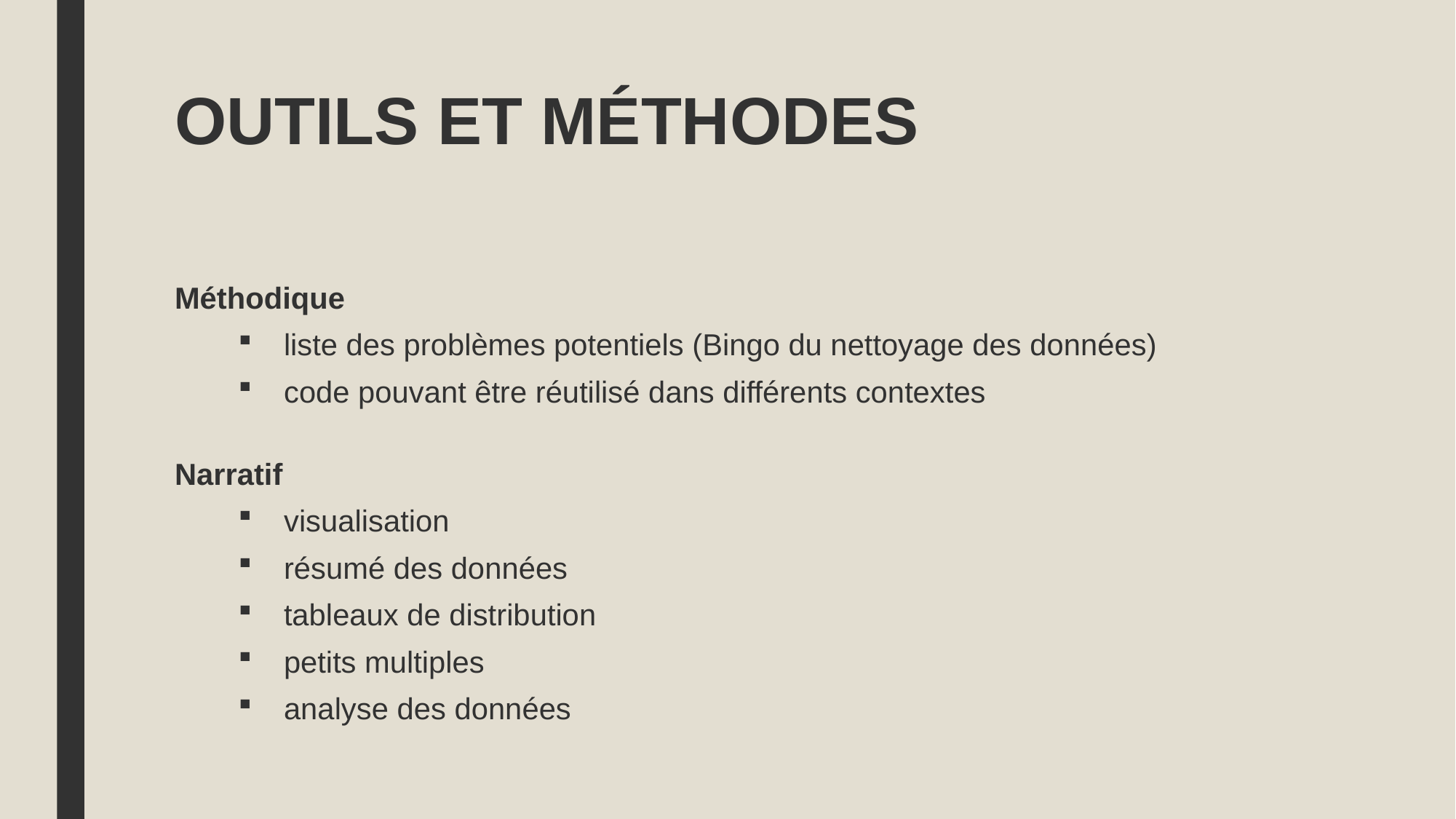

# OUTILS ET MÉTHODES
Méthodique
liste des problèmes potentiels (Bingo du nettoyage des données)
code pouvant être réutilisé dans différents contextes

Narratif
visualisation
résumé des données
tableaux de distribution
petits multiples
analyse des données